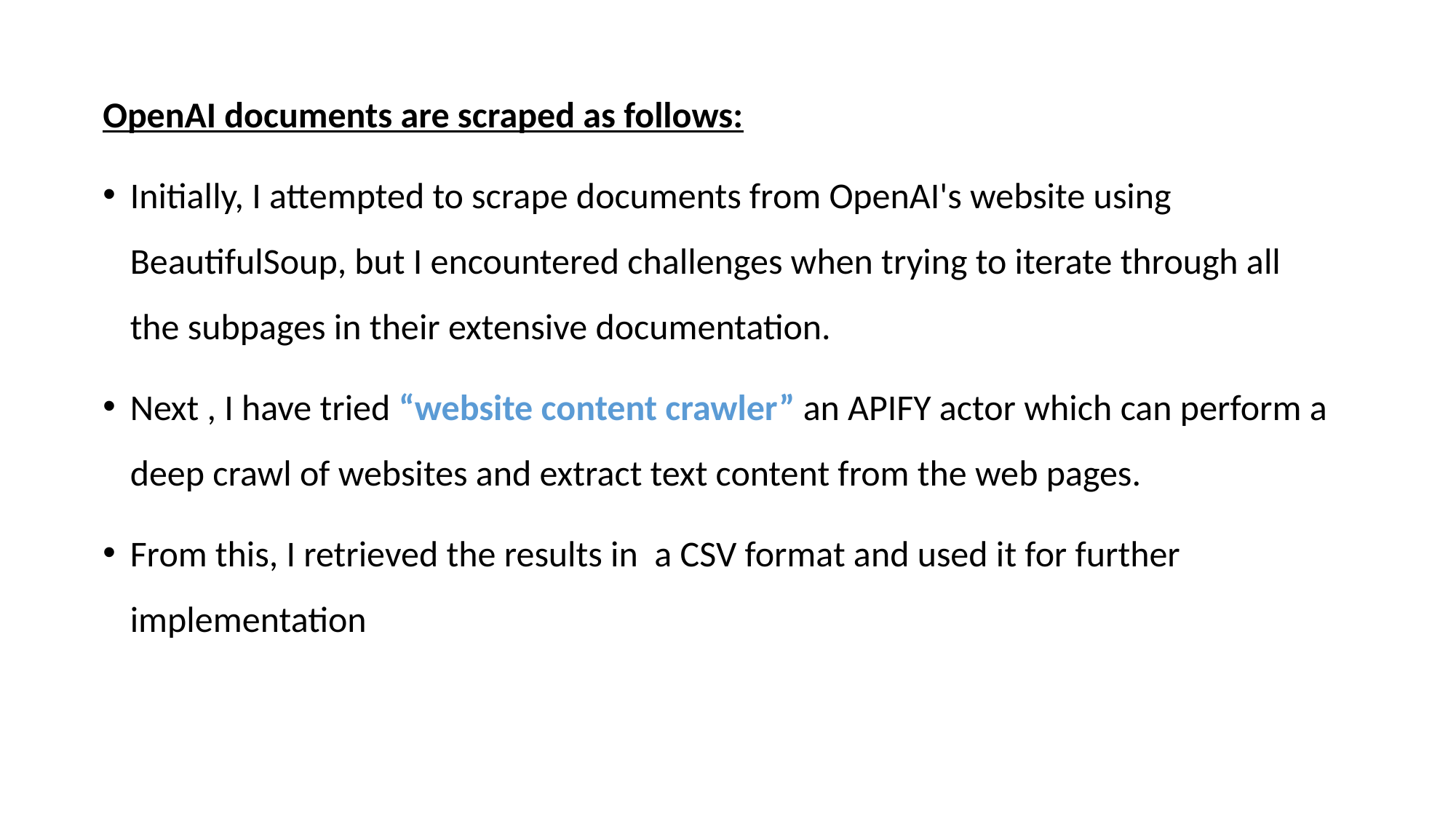

OpenAI documents are scraped as follows:
Initially, I attempted to scrape documents from OpenAI's website using BeautifulSoup, but I encountered challenges when trying to iterate through all the subpages in their extensive documentation.
Next , I have tried “website content crawler” an APIFY actor which can perform a deep crawl of websites and extract text content from the web pages.
From this, I retrieved the results in  a CSV format and used it for further implementation